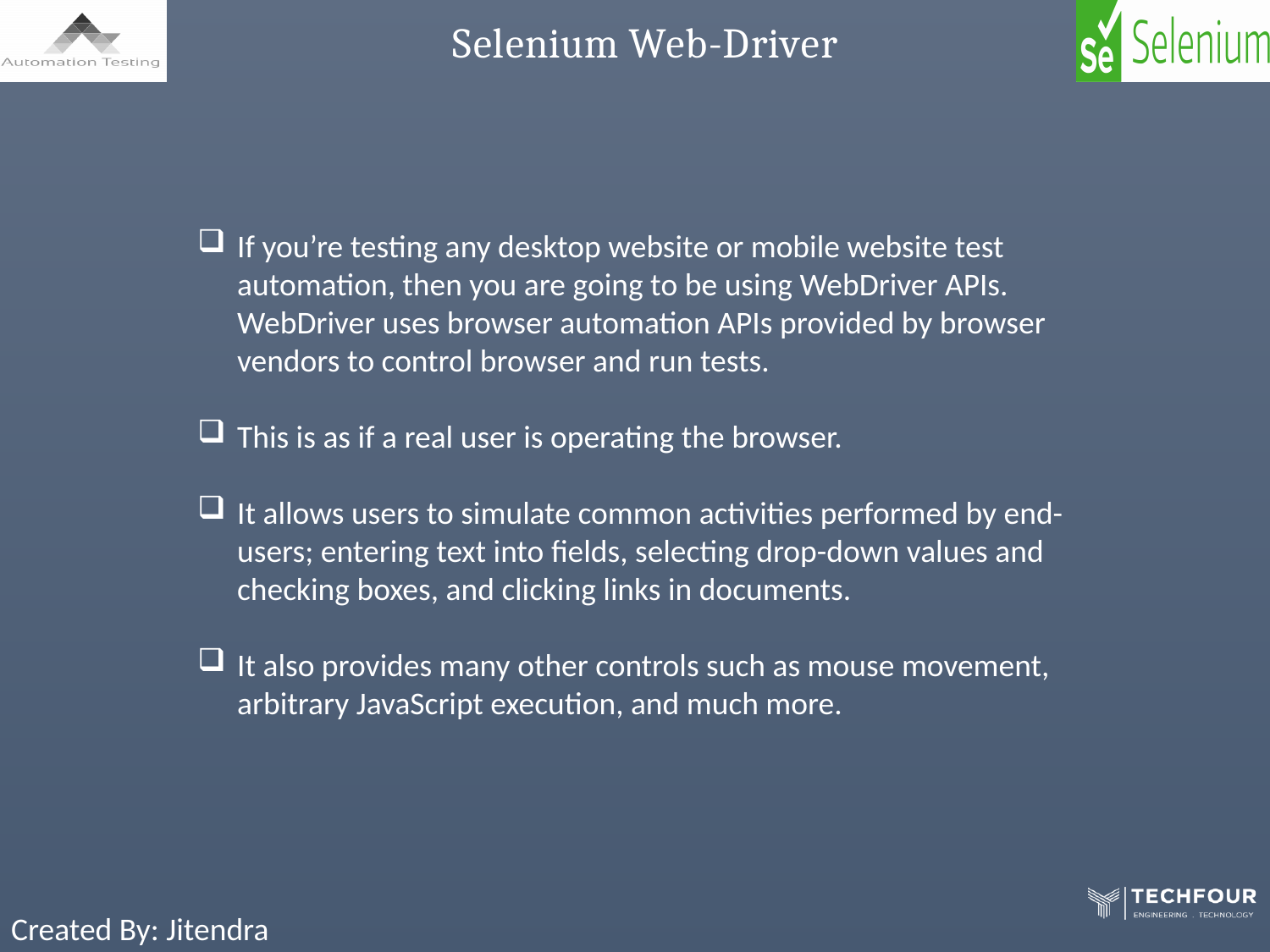

Selenium Web-Driver

If you’re testing any desktop website or mobile website test automation, then you are going to be using WebDriver APIs. WebDriver uses browser automation APIs provided by browser vendors to control browser and run tests.
This is as if a real user is operating the browser.
It allows users to simulate common activities performed by end-users; entering text into fields, selecting drop-down values and checking boxes, and clicking links in documents.
It also provides many other controls such as mouse movement, arbitrary JavaScript execution, and much more.